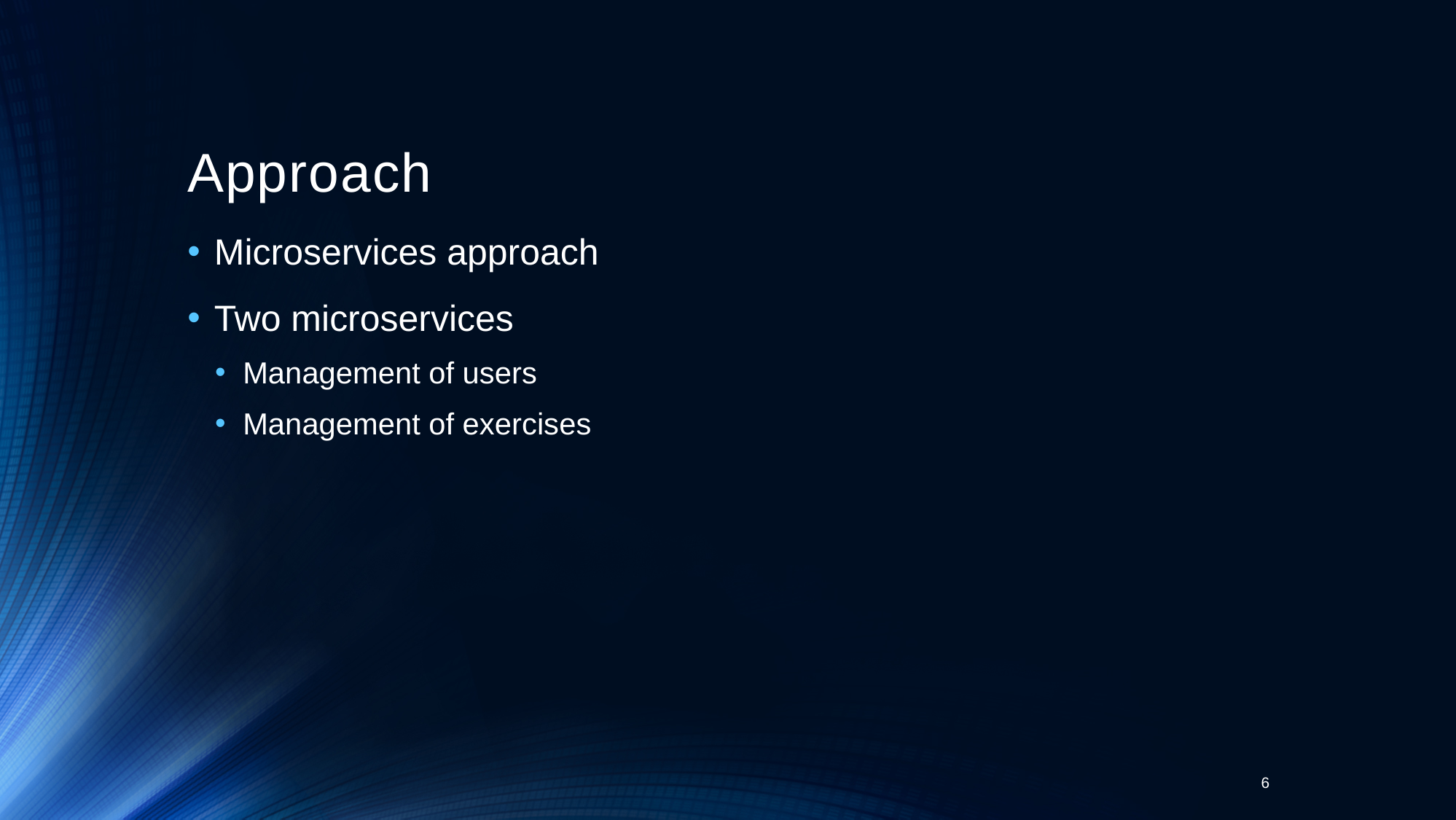

# Approach
Microservices approach
Two microservices
Management of users
Management of exercises
6